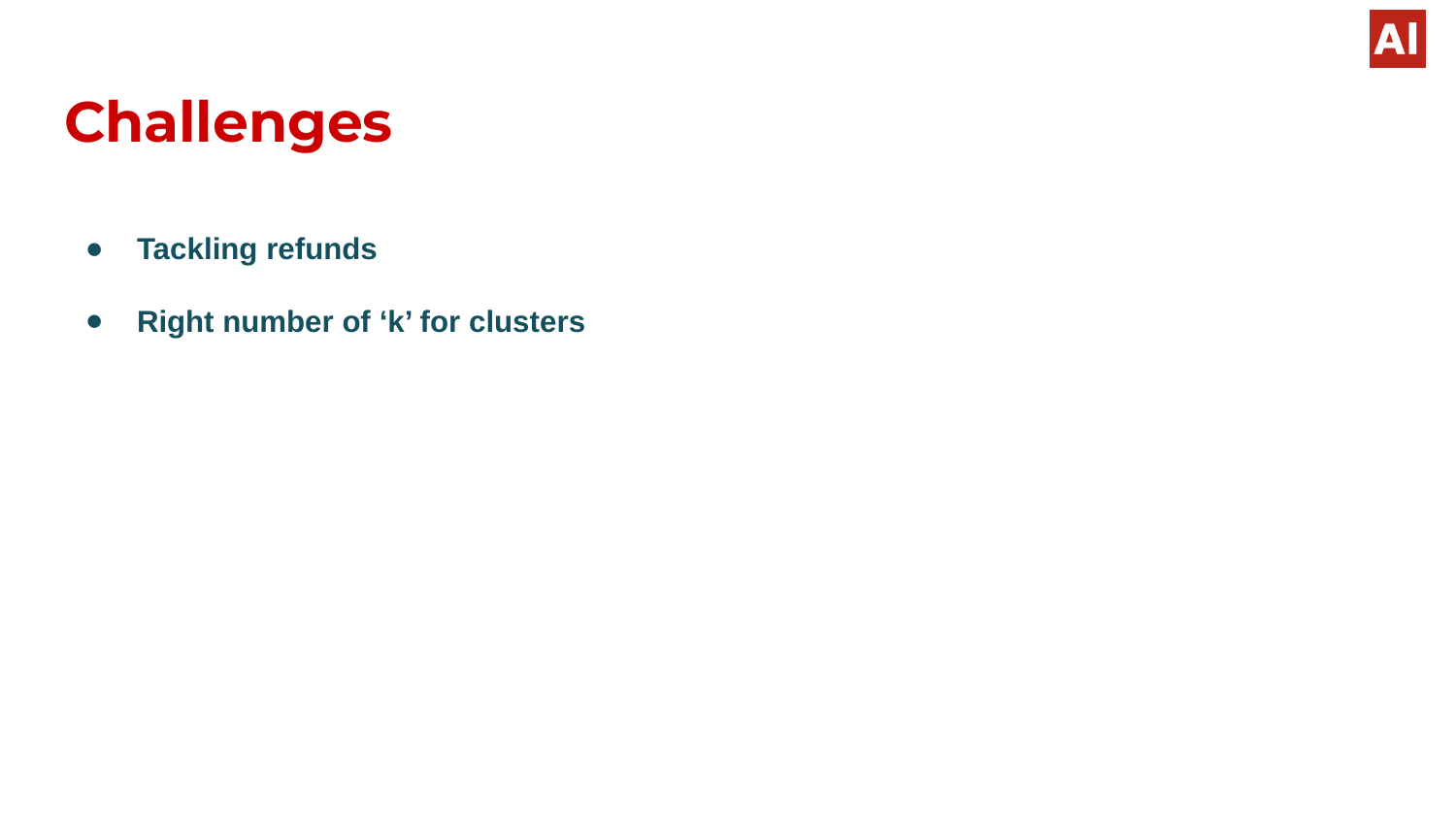

# Challenges

Tackling refunds

Right number of ‘k’ for clusters